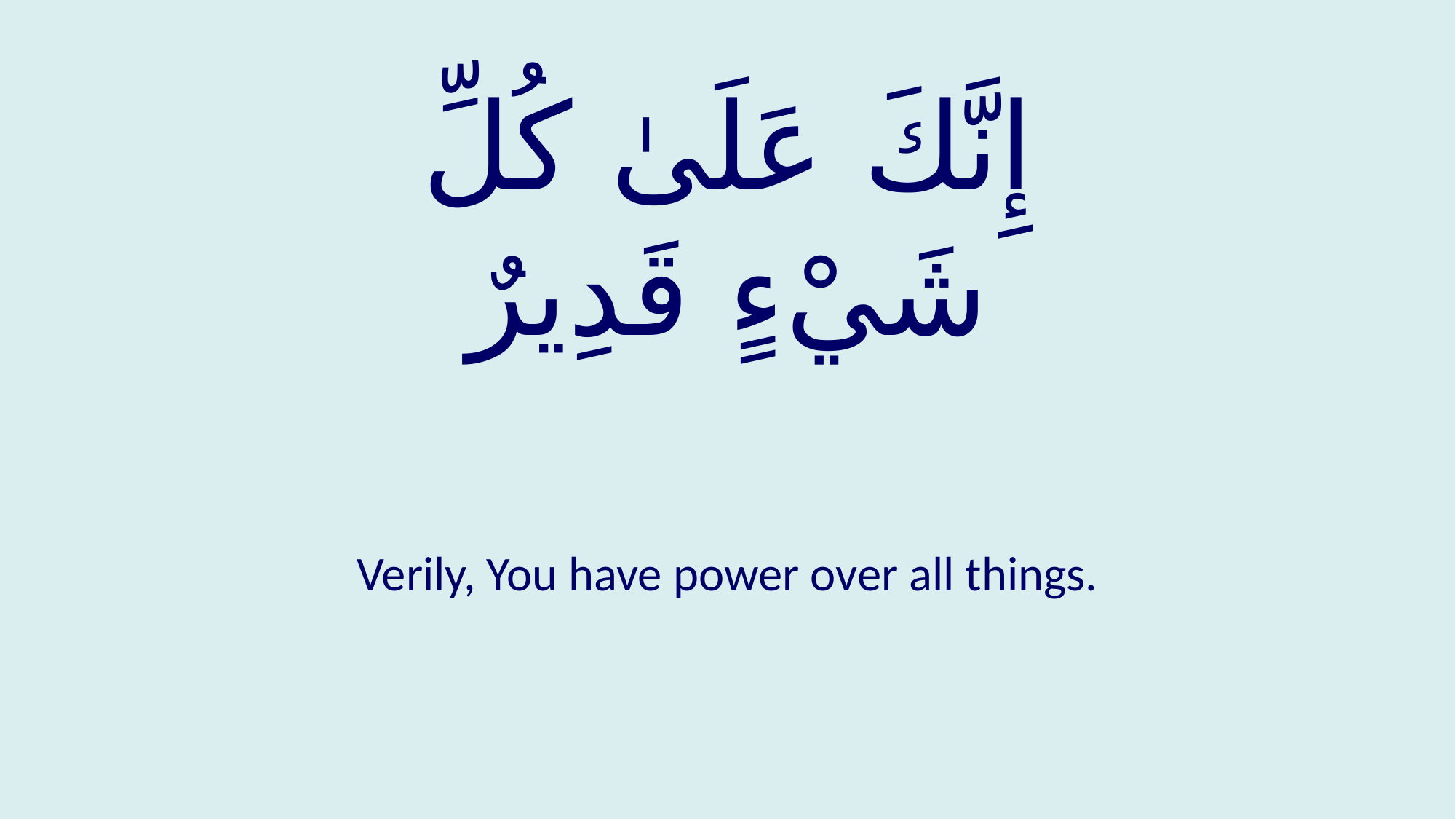

# إِنَّكَ عَلَىٰ كُلِّ شَيْءٍ قَدِيرٌ
Verily, You have power over all things.